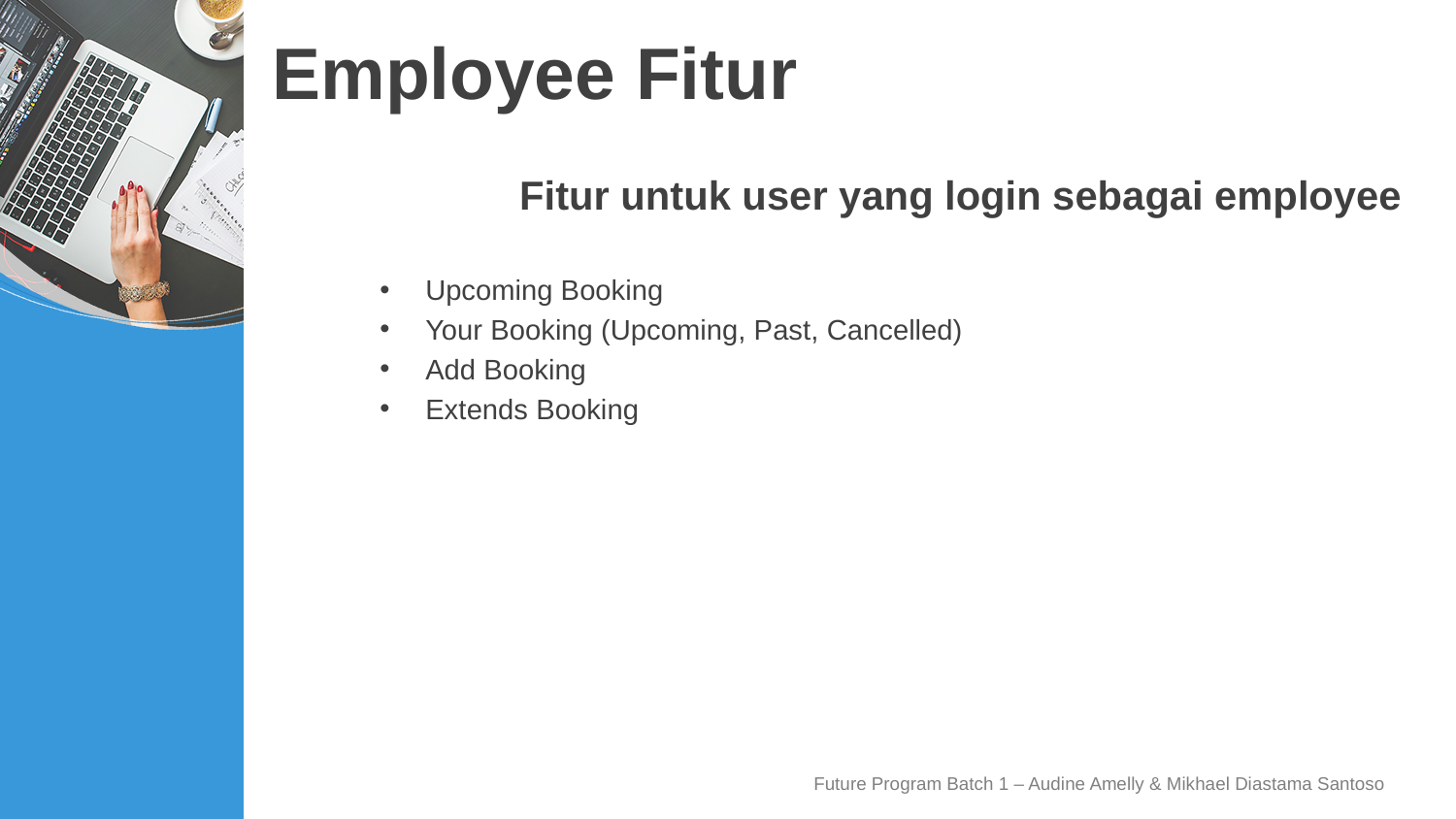

# Employee Fitur
Fitur untuk user yang login sebagai employee
Upcoming Booking
Your Booking (Upcoming, Past, Cancelled)
Add Booking
Extends Booking
Future Program Batch 1 – Audine Amelly & Mikhael Diastama Santoso